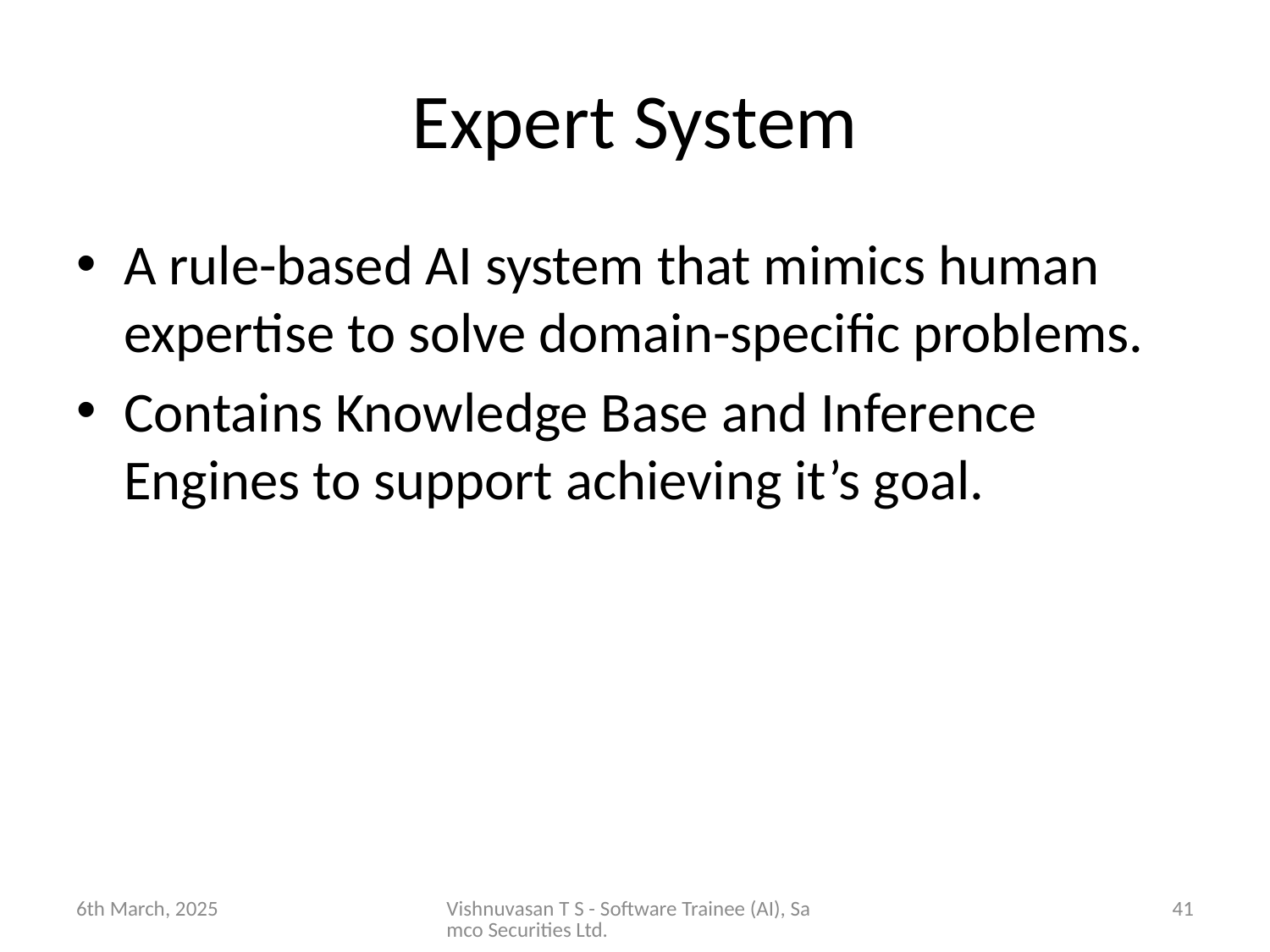

# Expert System
A rule-based AI system that mimics human expertise to solve domain-specific problems.
Contains Knowledge Base and Inference Engines to support achieving it’s goal.
6th March, 2025
Vishnuvasan T S - Software Trainee (AI), Samco Securities Ltd.
41